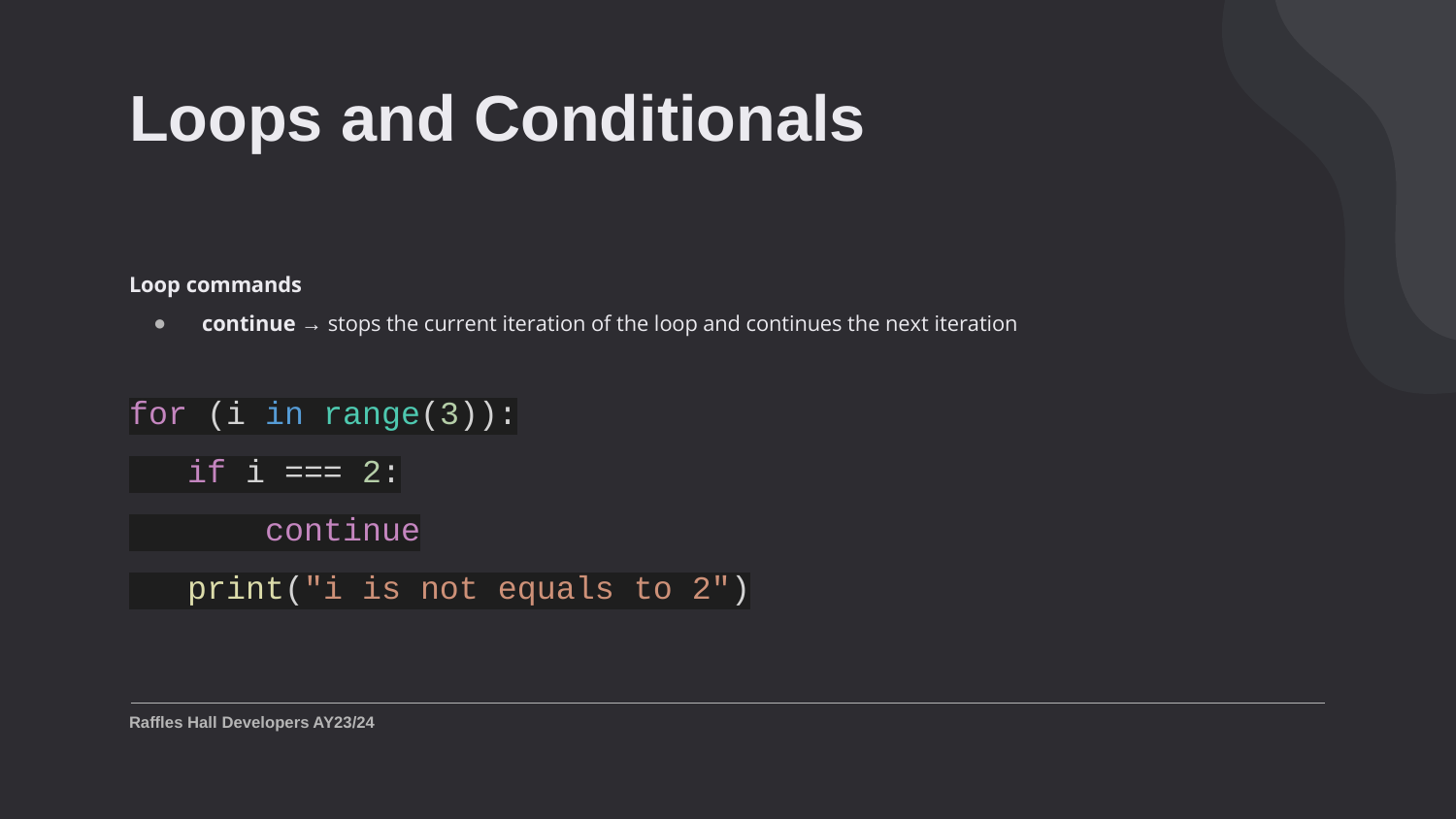

# Loops and Conditionals
Loop commands
continue → stops the current iteration of the loop and continues the next iteration

for (i in range(3)):
   if i === 2:
       continue
   print("i is not equals to 2")
Raffles Hall Developers AY23/24